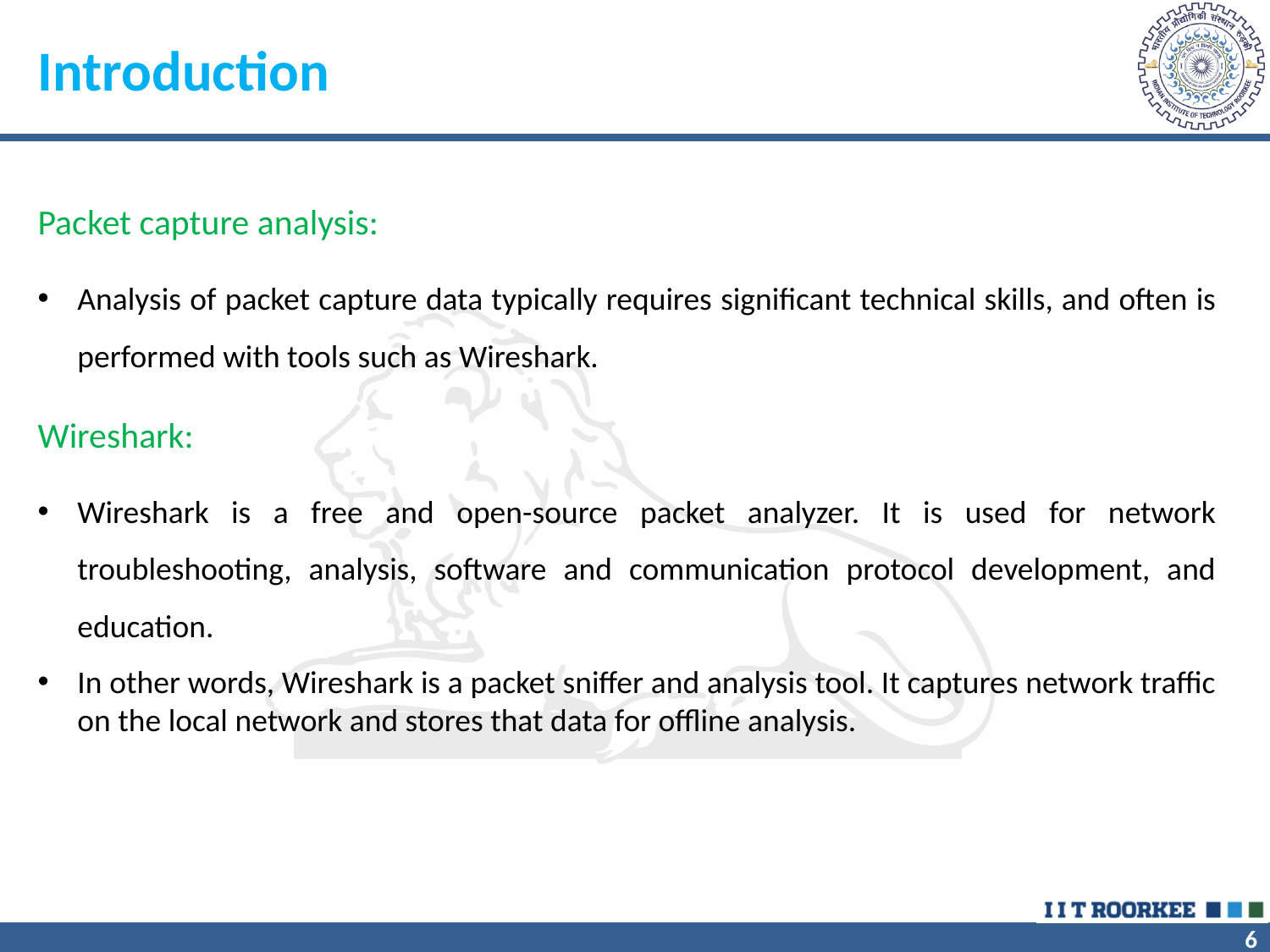

Introduction
Packet capture analysis:
Analysis of packet capture data typically requires significant technical skills, and often is performed with tools such as Wireshark.
Wireshark:
Wireshark is a free and open-source packet analyzer. It is used for network troubleshooting, analysis, software and communication protocol development, and education.
In other words, Wireshark is a packet sniffer and analysis tool. It captures network traffic on the local network and stores that data for offline analysis.